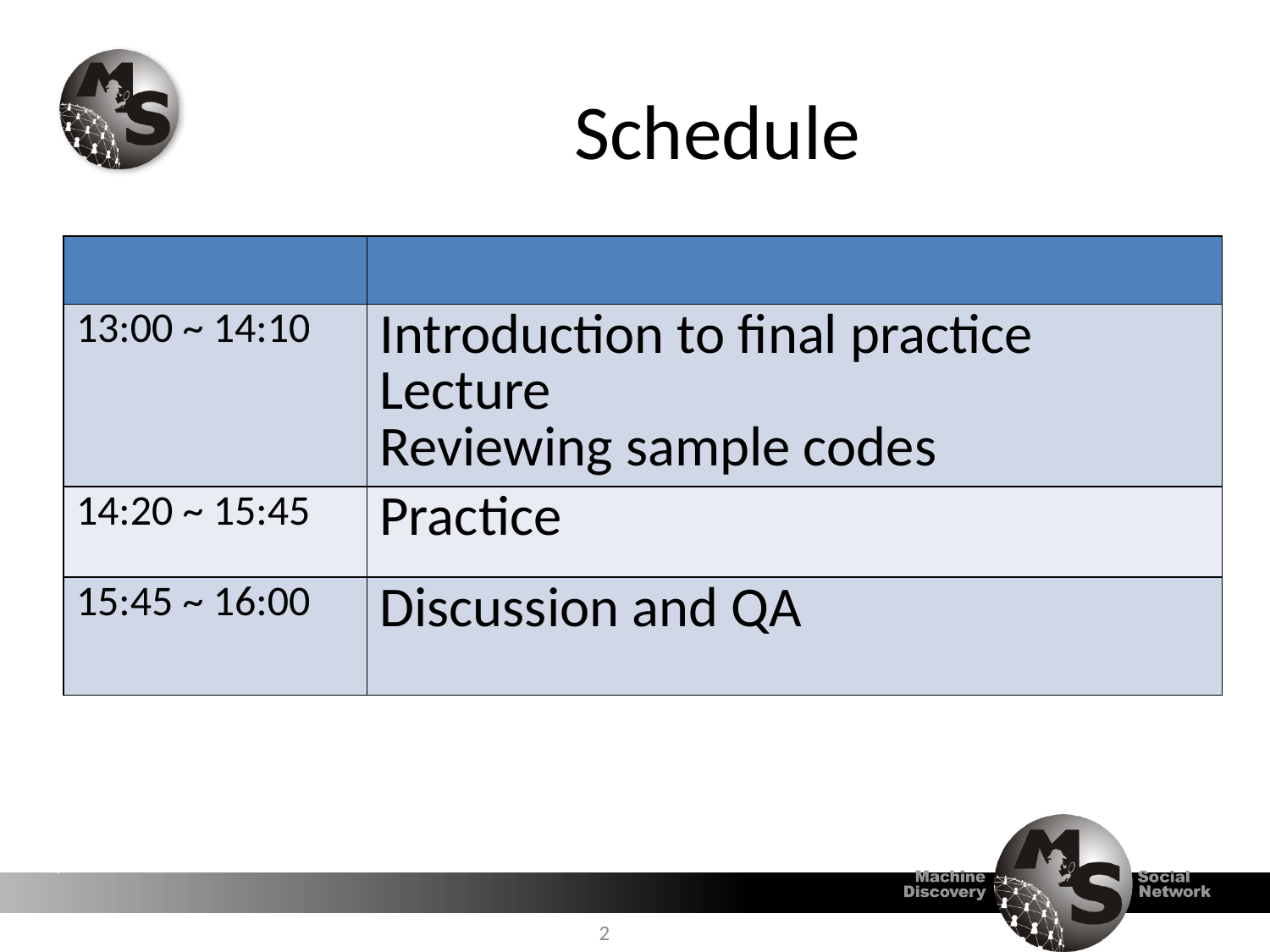

# Schedule
|  |  |
| --- | --- |
| 13:00 ~ 14:10 | Introduction to final practice Lecture Reviewing sample codes |
| 14:20 ~ 15:45 | Practice |
| 15:45 ~ 16:00 | Discussion and QA |

2